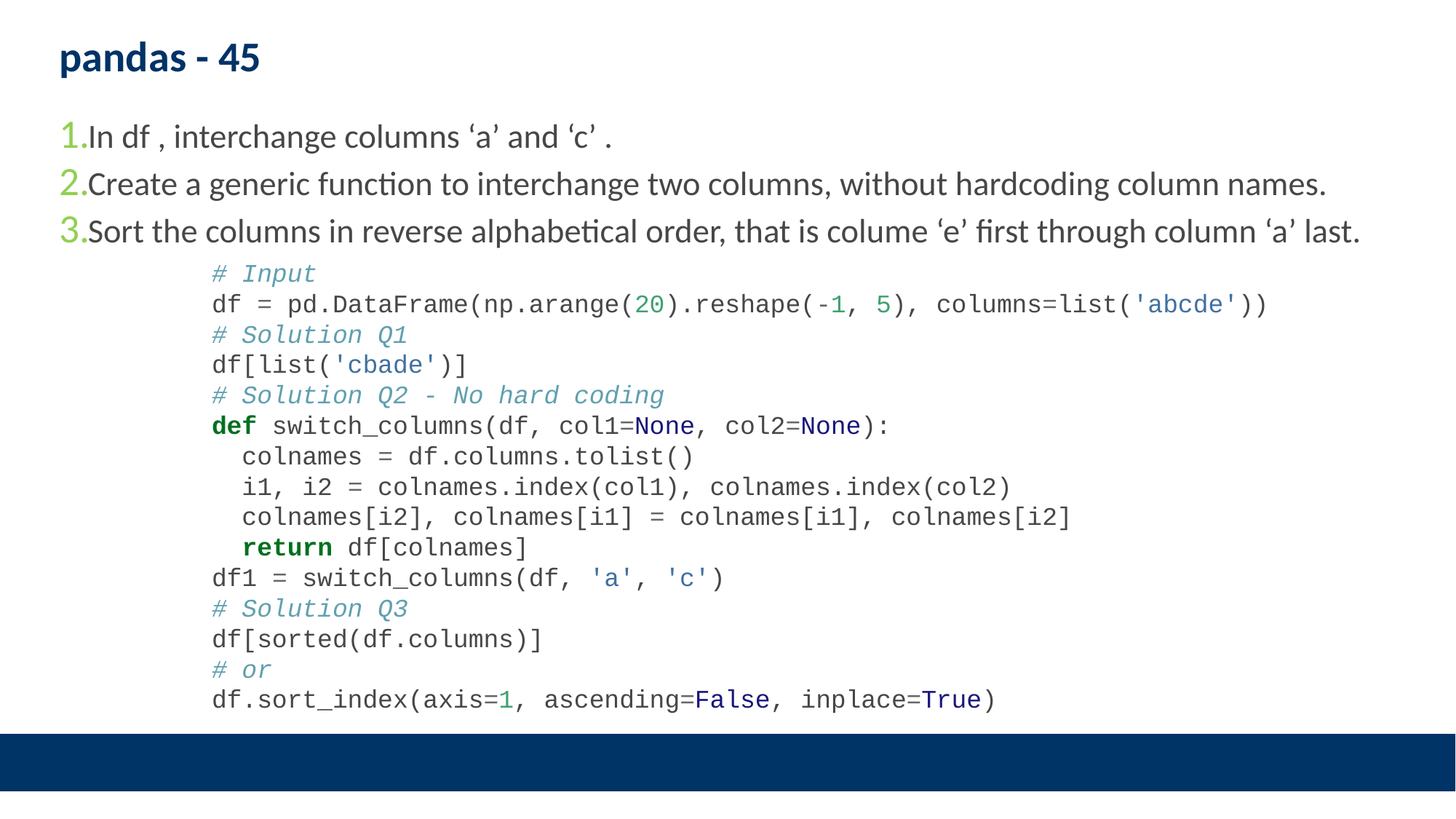

# pandas - 45
In df , interchange columns ‘a’ and ‘c’ .
Create a generic function to interchange two columns, without hardcoding column names.
Sort the columns in reverse alphabetical order, that is colume ‘e’ first through column ‘a’ last.
# Input df = pd.DataFrame(np.arange(20).reshape(-1, 5), columns=list('abcde')) # Solution Q1 df[list('cbade')] # Solution Q2 - No hard coding def switch_columns(df, col1=None, col2=None): colnames = df.columns.tolist() i1, i2 = colnames.index(col1), colnames.index(col2) colnames[i2], colnames[i1] = colnames[i1], colnames[i2] return df[colnames] df1 = switch_columns(df, 'a', 'c') # Solution Q3 df[sorted(df.columns)] # or df.sort_index(axis=1, ascending=False, inplace=True)